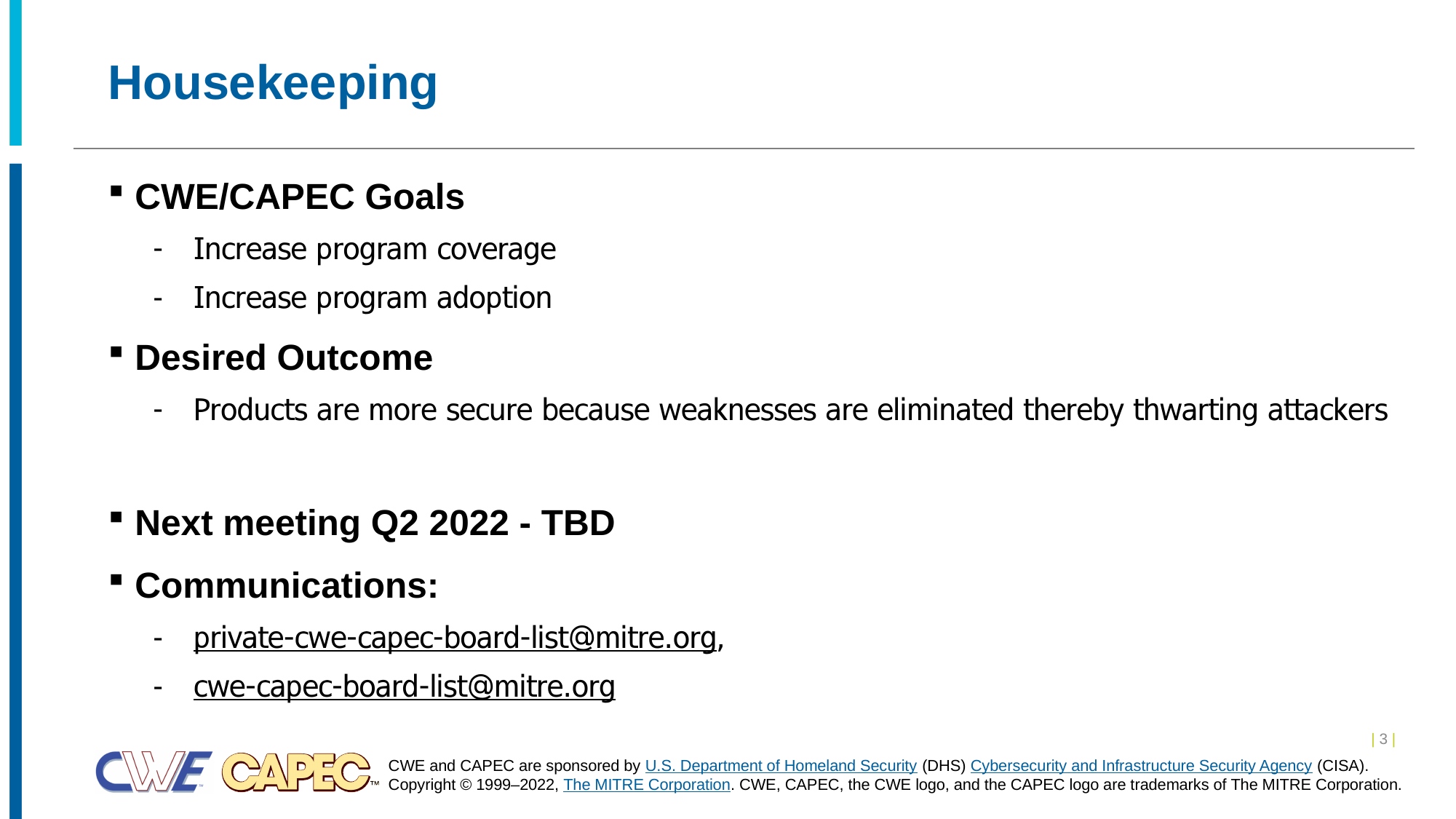

# Housekeeping
CWE/CAPEC Goals
Increase program coverage
Increase program adoption
Desired Outcome
Products are more secure because weaknesses are eliminated thereby thwarting attackers

Next meeting Q2 2022 - TBD
Communications:
private-cwe-capec-board-list@mitre.org,
cwe-capec-board-list@mitre.org
| 3 |